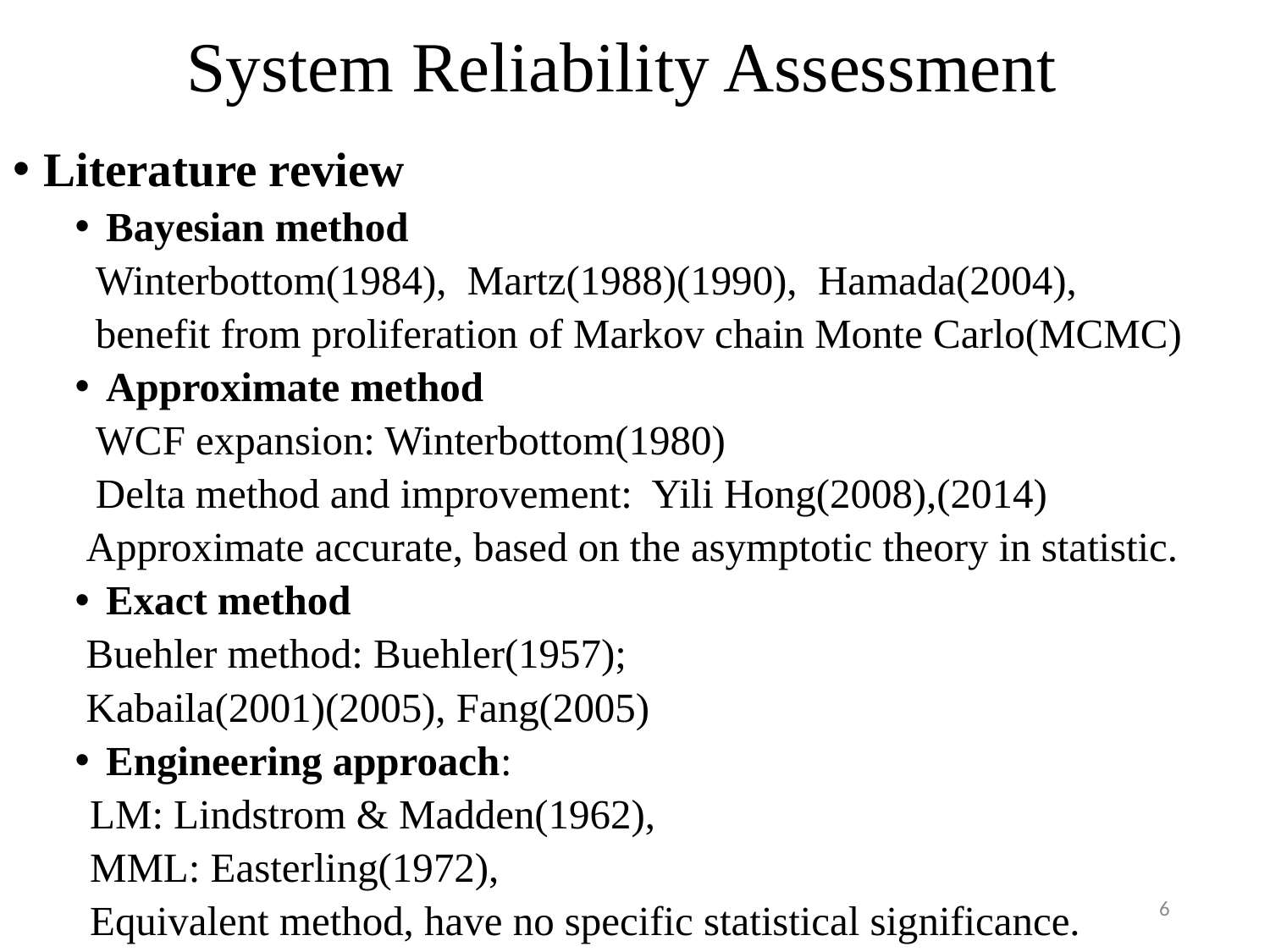

# System Reliability Assessment
Literature review
Bayesian method
  Winterbottom(1984),  Martz(1988)(1990),  Hamada(2004),
  benefit from proliferation of Markov chain Monte Carlo(MCMC)
Approximate method
  WCF expansion: Winterbottom(1980)
  Delta method and improvement:  Yili Hong(2008),(2014)
Approximate accurate, based on the asymptotic theory in statistic.
Exact method
Buehler method: Buehler(1957);
Kabaila(2001)(2005), Fang(2005)
Engineering approach:
LM: Lindstrom & Madden(1962),
MML: Easterling(1972),
Equivalent method, have no specific statistical significance.
6